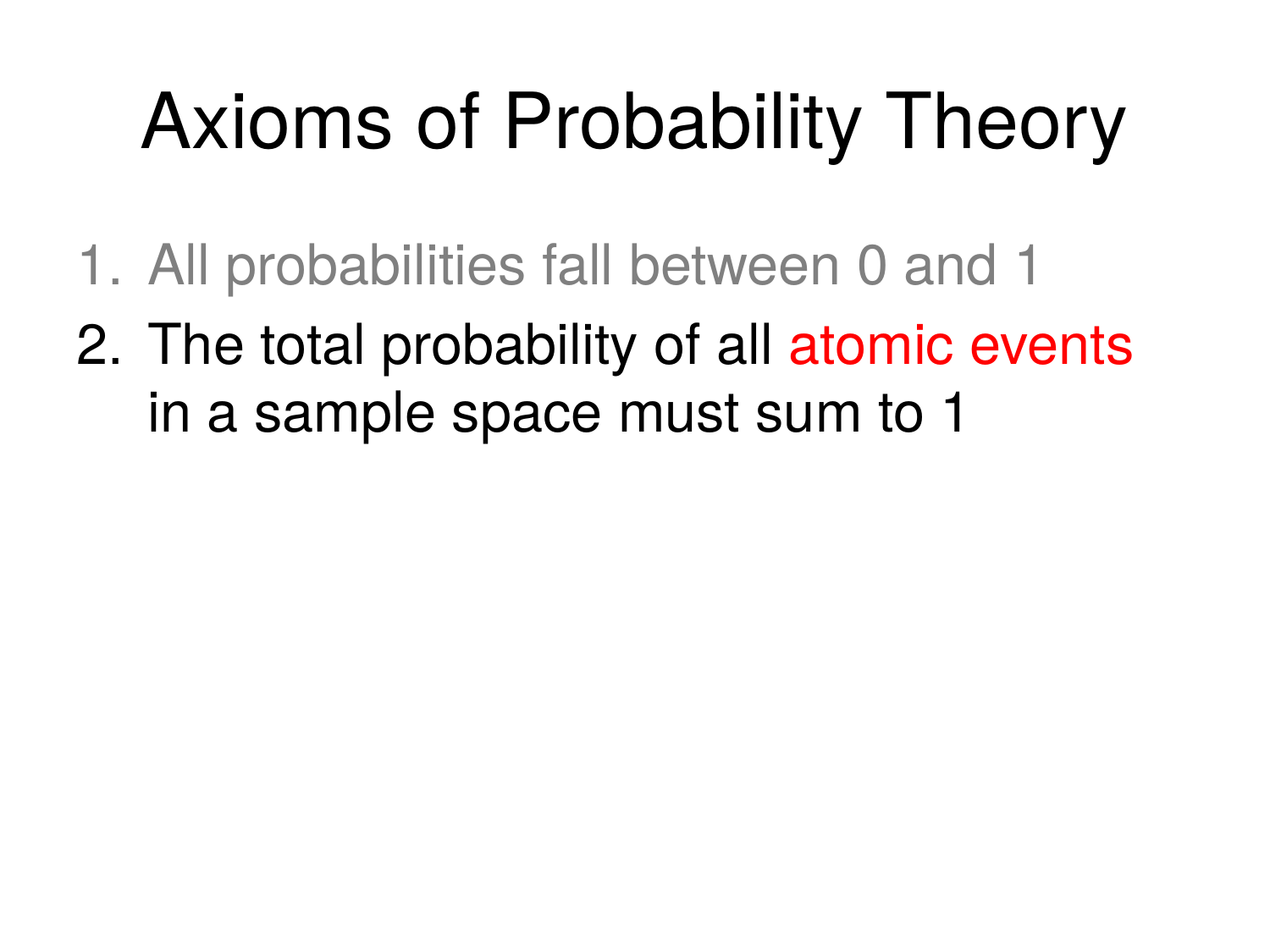

# Axioms of Probability Theory
All probabilities fall between 0 and 1
The total probability of all atomic events in a sample space must sum to 1